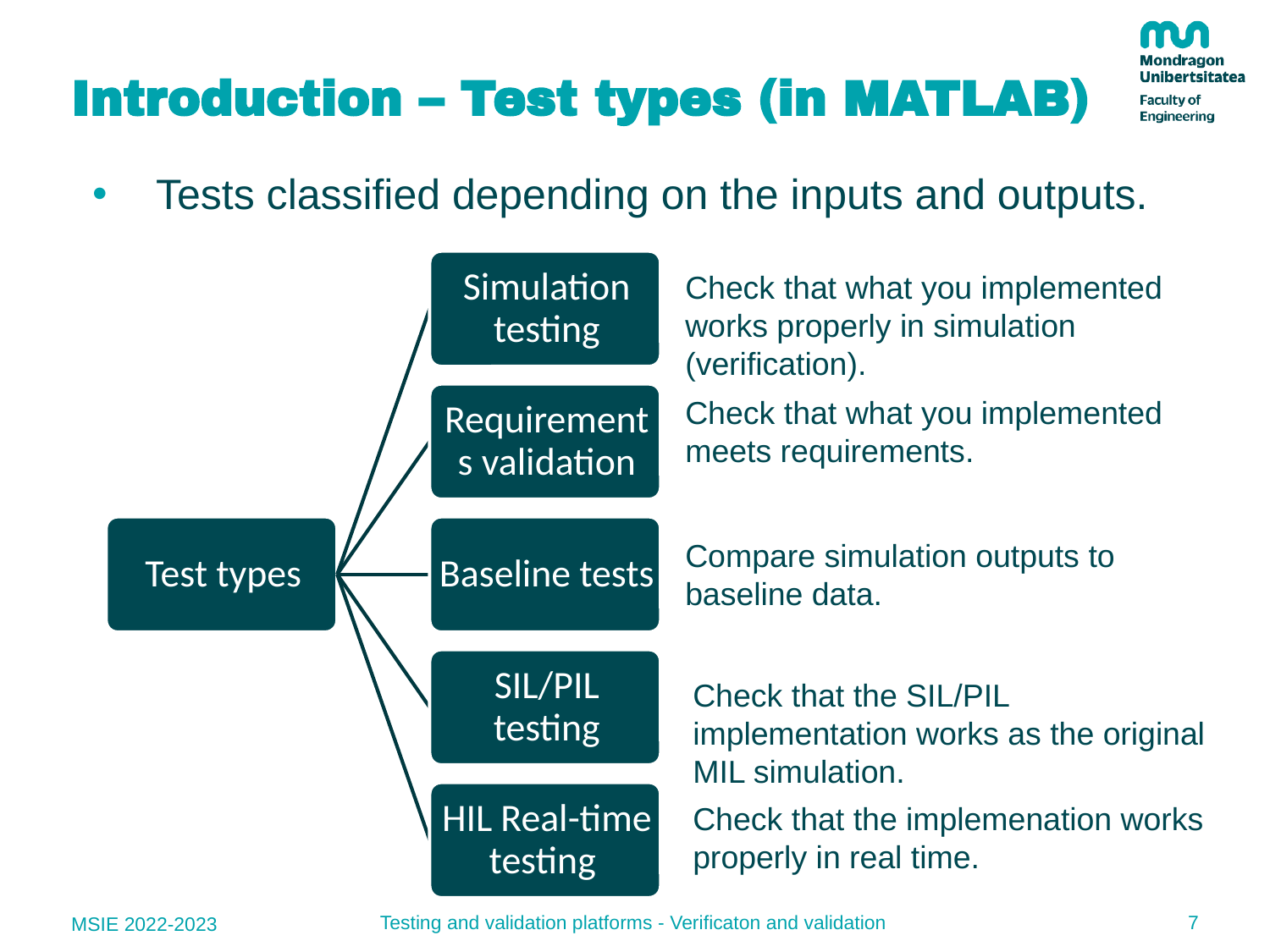

# Introduction – Test types (in MATLAB)
Tests classified depending on the inputs and outputs.

Test types

Simulation testing

Requirements validation

Baseline tests

SIL/PIL testing

HIL Real-time testing
Check that what you implemented works properly in simulation (verification).
Check that what you implemented meets requirements.
Compare simulation outputs to baseline data.
Check that the SIL/PIL implementation works as the original MIL simulation.
Check that the implemenation works properly in real time.
7
Testing and validation platforms - Verificaton and validation
MSIE 2022-2023